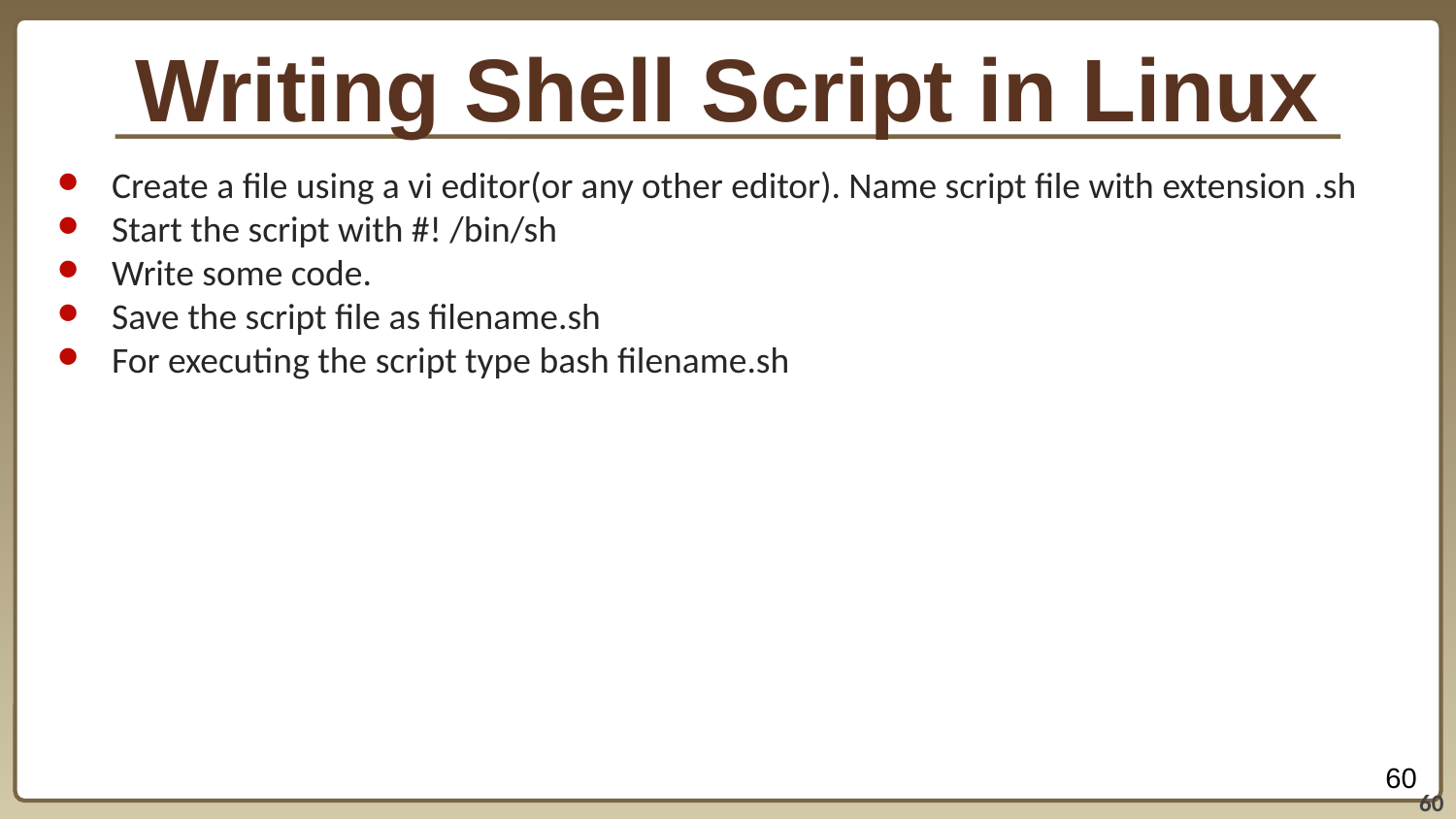

# Writing Shell Script in Linux
Create a file using a vi editor(or any other editor). Name script file with extension .sh
Start the script with #! /bin/sh
Write some code.
Save the script file as filename.sh
For executing the script type bash filename.sh
60